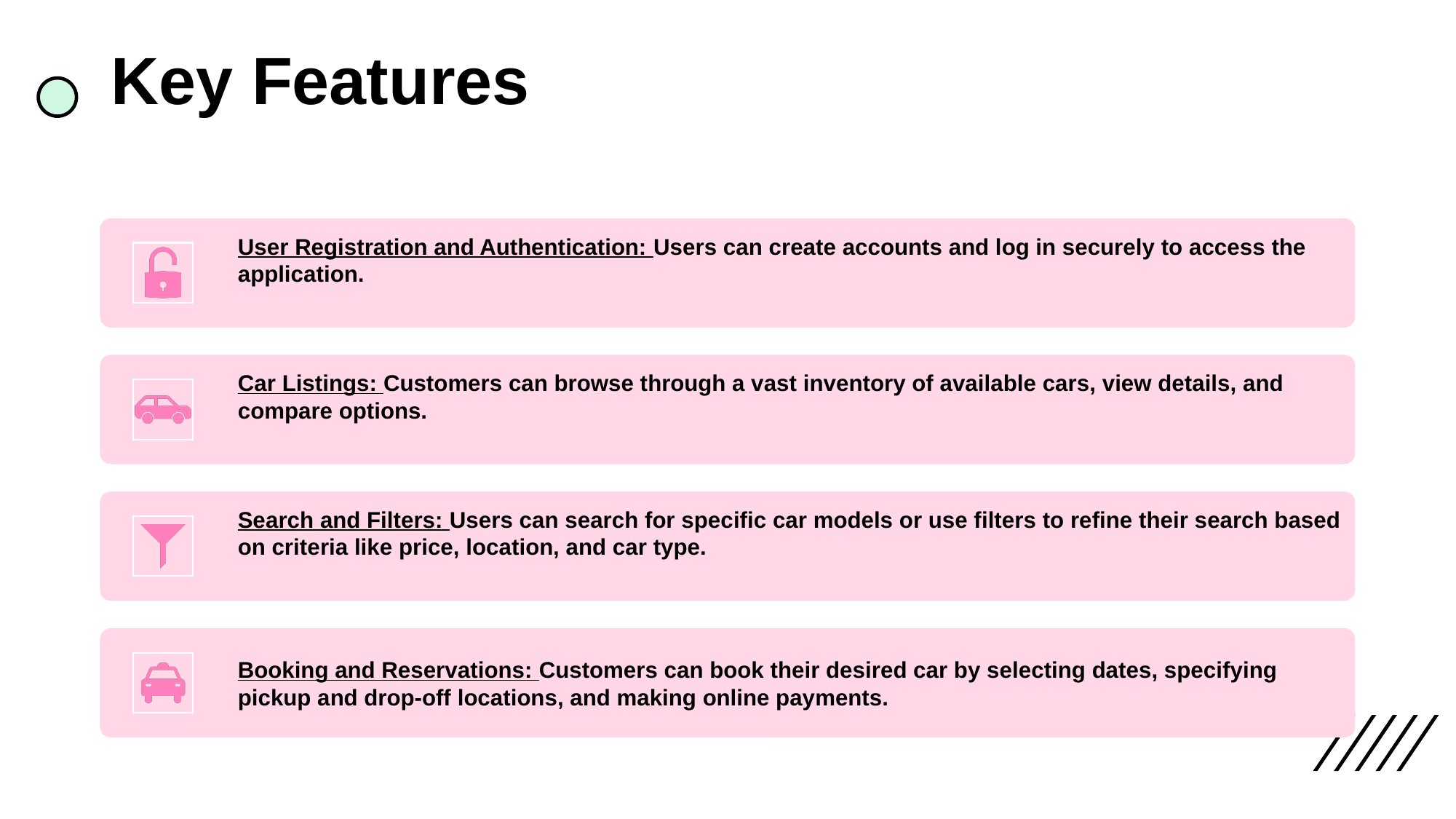

# Key Features
User Registration and Authentication: Users can create accounts and log in securely to access the application.﻿
Car Listings: Customers can browse through a vast inventory of available cars, view details, and compare options.
Search and Filters: Users can search for specific car models or use filters to refine their search based on criteria like price, location, and car type.
Booking and Reservations: Customers can book their desired car by selecting dates, specifying pickup and drop-off locations, and making online payments.